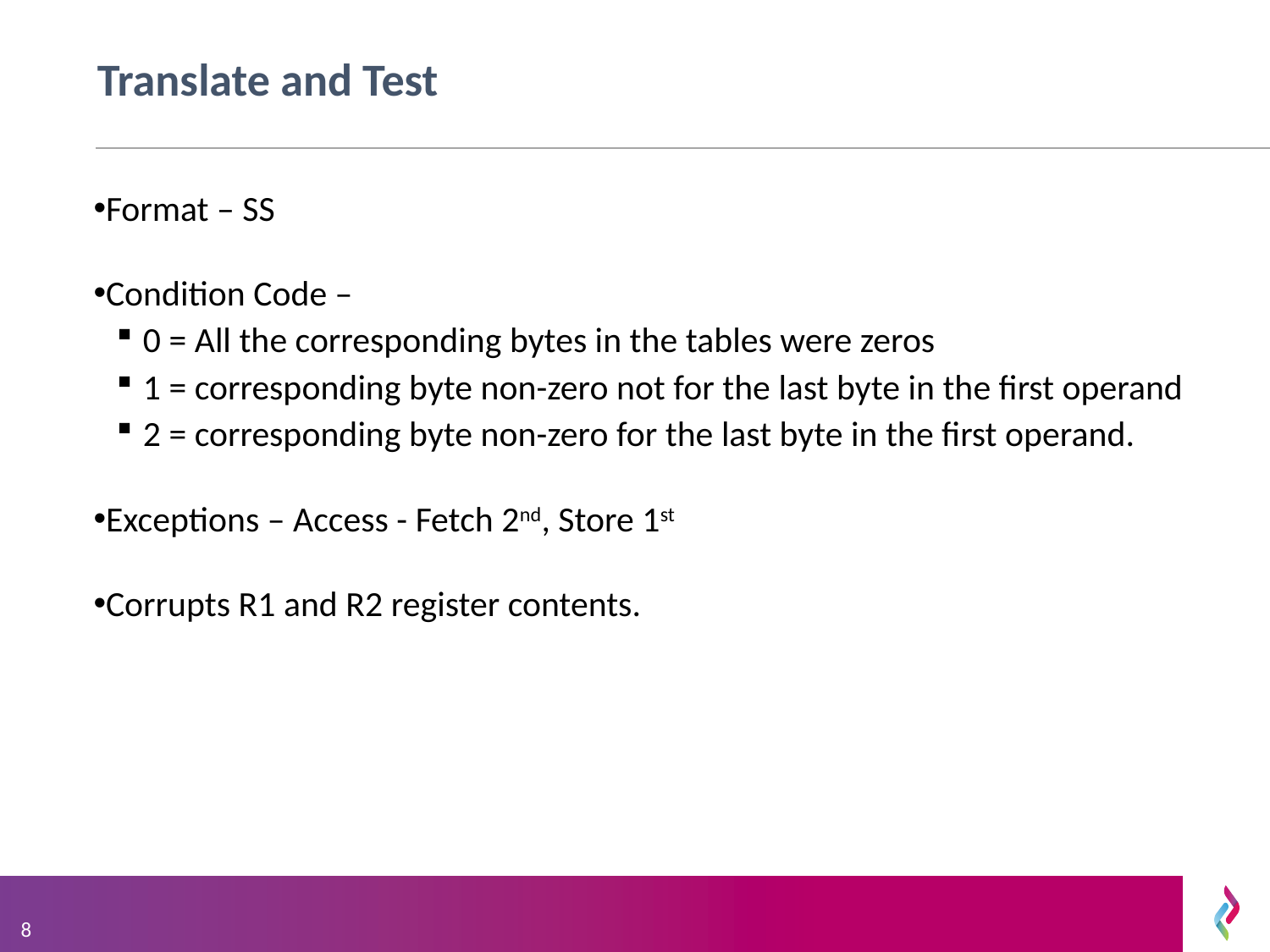

# Translate and Test
Format – SS
Condition Code –
0 = All the corresponding bytes in the tables were zeros
1 = corresponding byte non-zero not for the last byte in the first operand
2 = corresponding byte non-zero for the last byte in the first operand.
Exceptions – Access - Fetch 2nd, Store 1st
Corrupts R1 and R2 register contents.